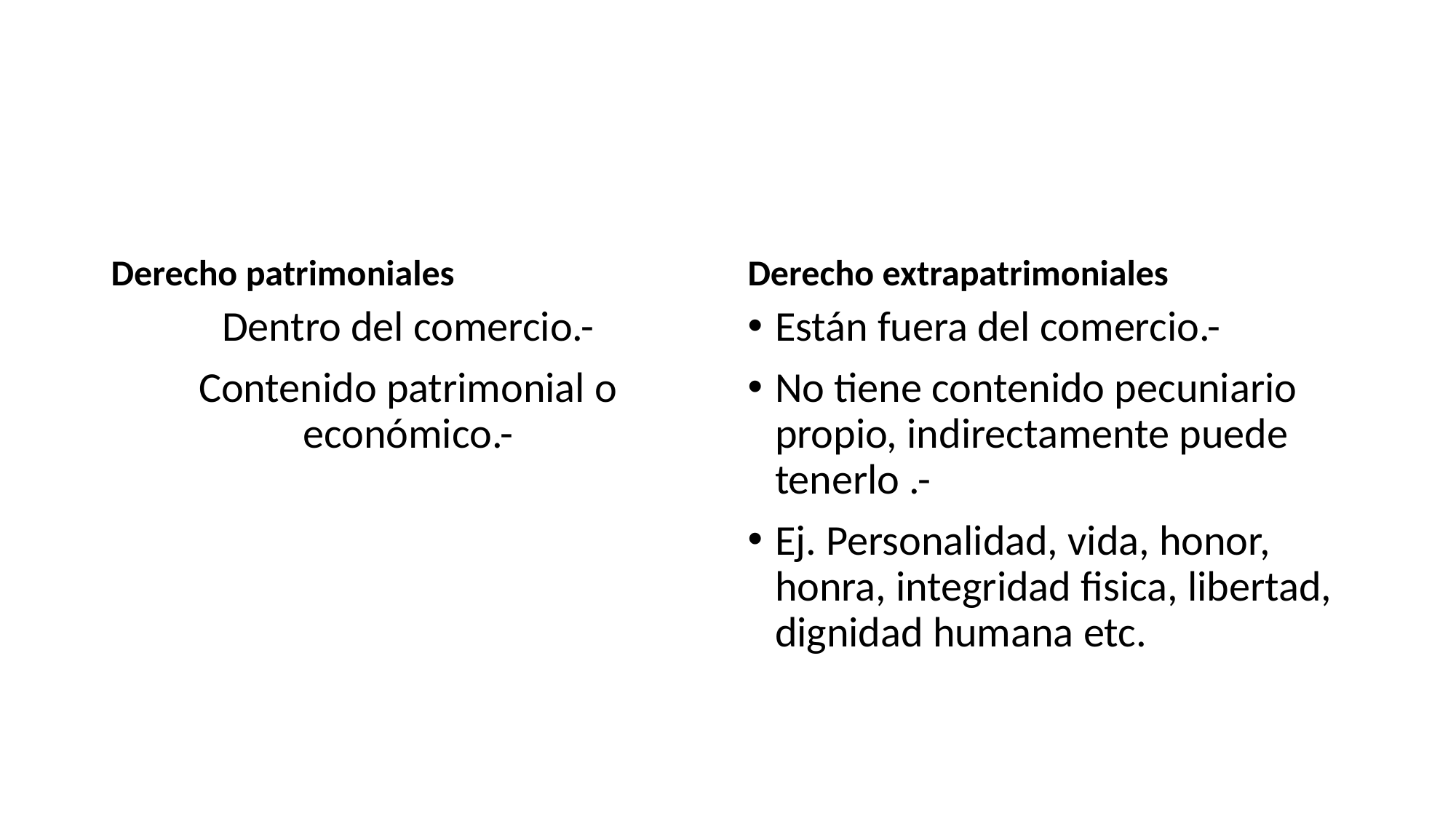

#
Derecho patrimoniales
Derecho extrapatrimoniales
Dentro del comercio.-
Contenido patrimonial o económico.-
Están fuera del comercio.-
No tiene contenido pecuniario propio, indirectamente puede tenerlo .-
Ej. Personalidad, vida, honor, honra, integridad fisica, libertad, dignidad humana etc.